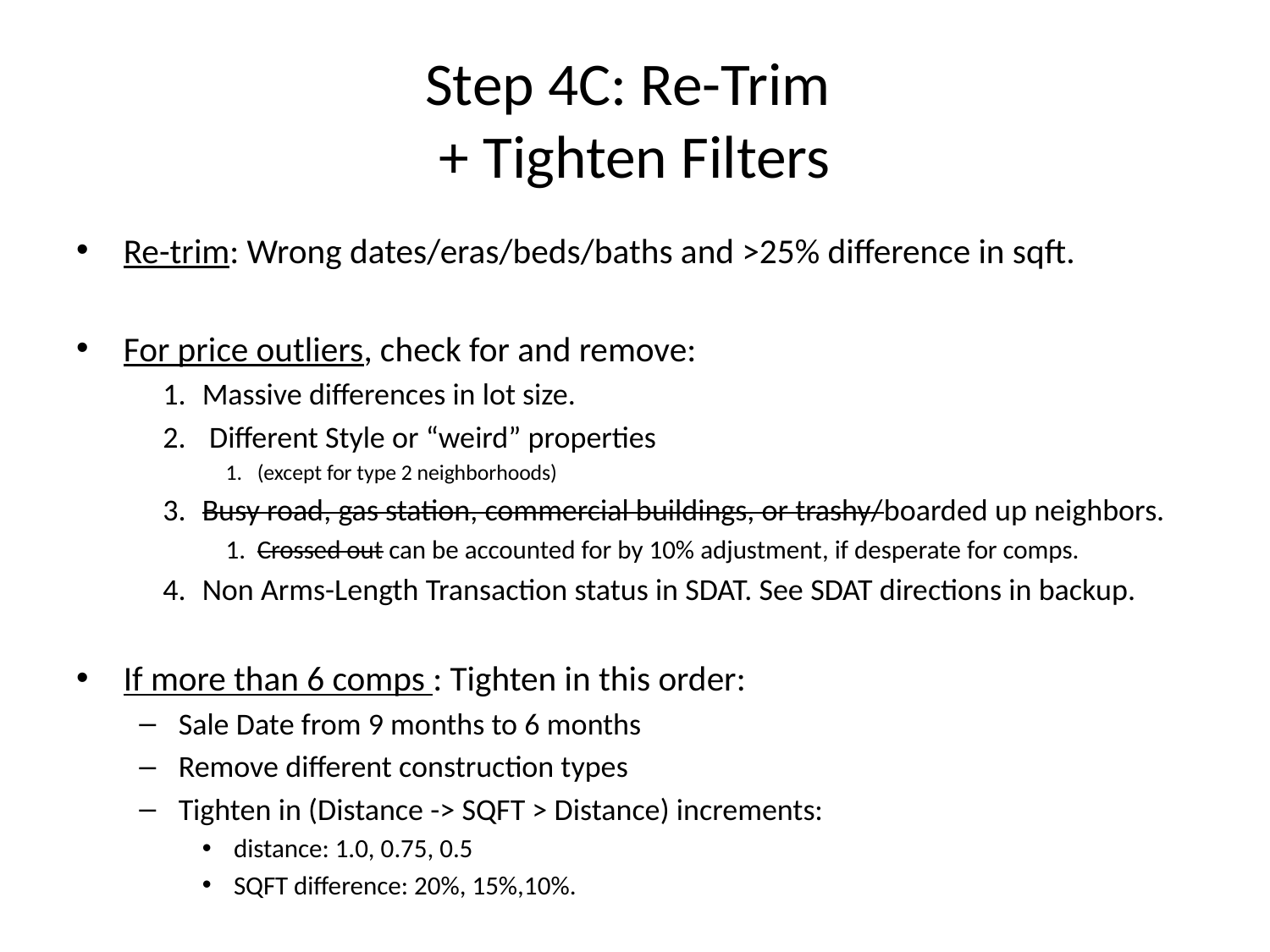

# Step 4C: Re-Trim + Tighten Filters
Re-trim: Wrong dates/eras/beds/baths and >25% difference in sqft.

For price outliers, check for and remove:
Massive differences in lot size.
 Different Style or “weird” properties
(except for type 2 neighborhoods)
Busy road, gas station, commercial buildings, or trashy/boarded up neighbors.
Crossed out can be accounted for by 10% adjustment, if desperate for comps.
Non Arms-Length Transaction status in SDAT. See SDAT directions in backup.

If more than 6 comps : Tighten in this order:
Sale Date from 9 months to 6 months
Remove different construction types
Tighten in (Distance -> SQFT > Distance) increments:
distance: 1.0, 0.75, 0.5
SQFT difference: 20%, 15%,10%.